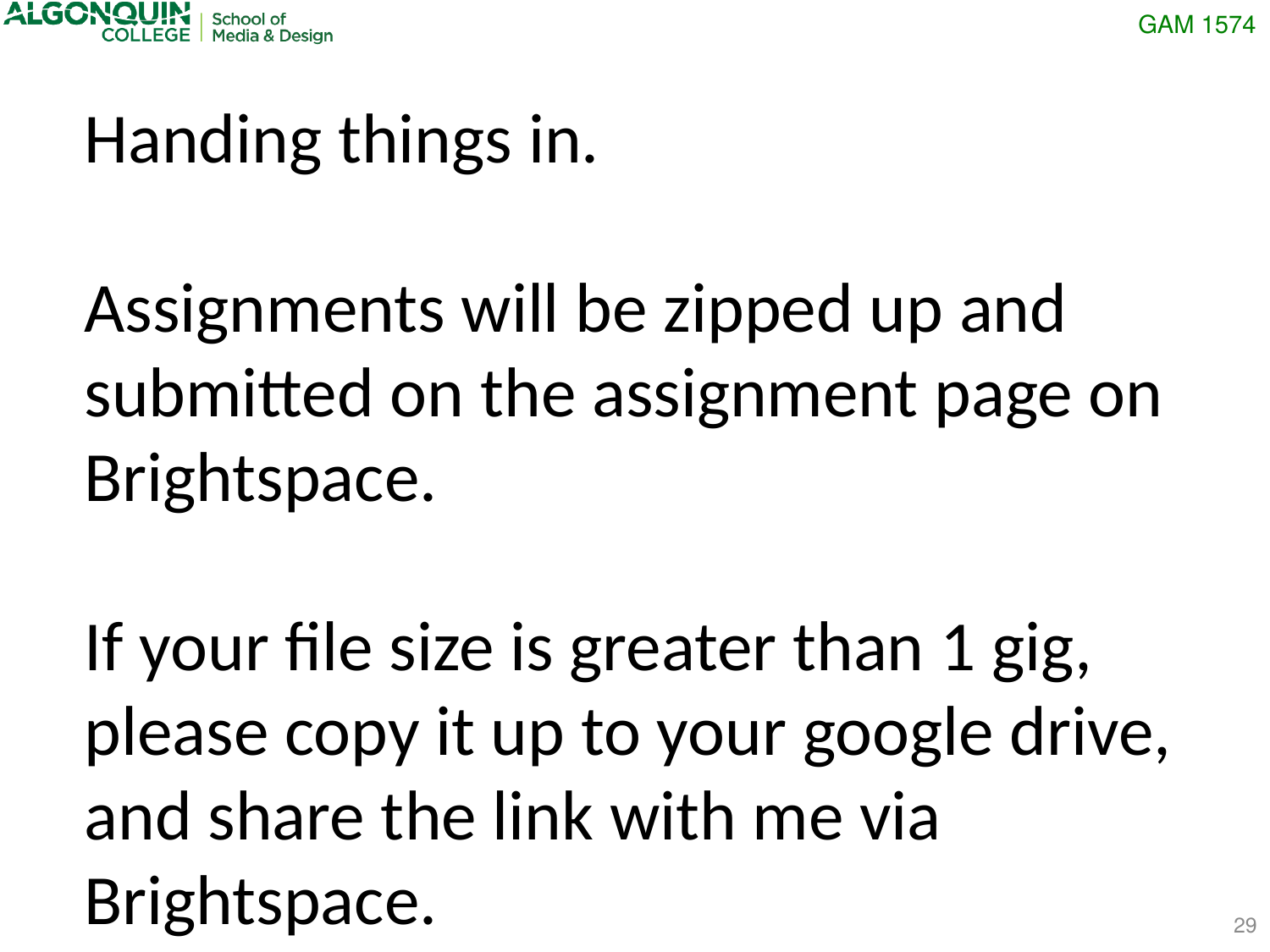

Handing things in.

Assignments will be zipped up and submitted on the assignment page on Brightspace.

If your file size is greater than 1 gig, please copy it up to your google drive, and share the link with me via Brightspace.
29